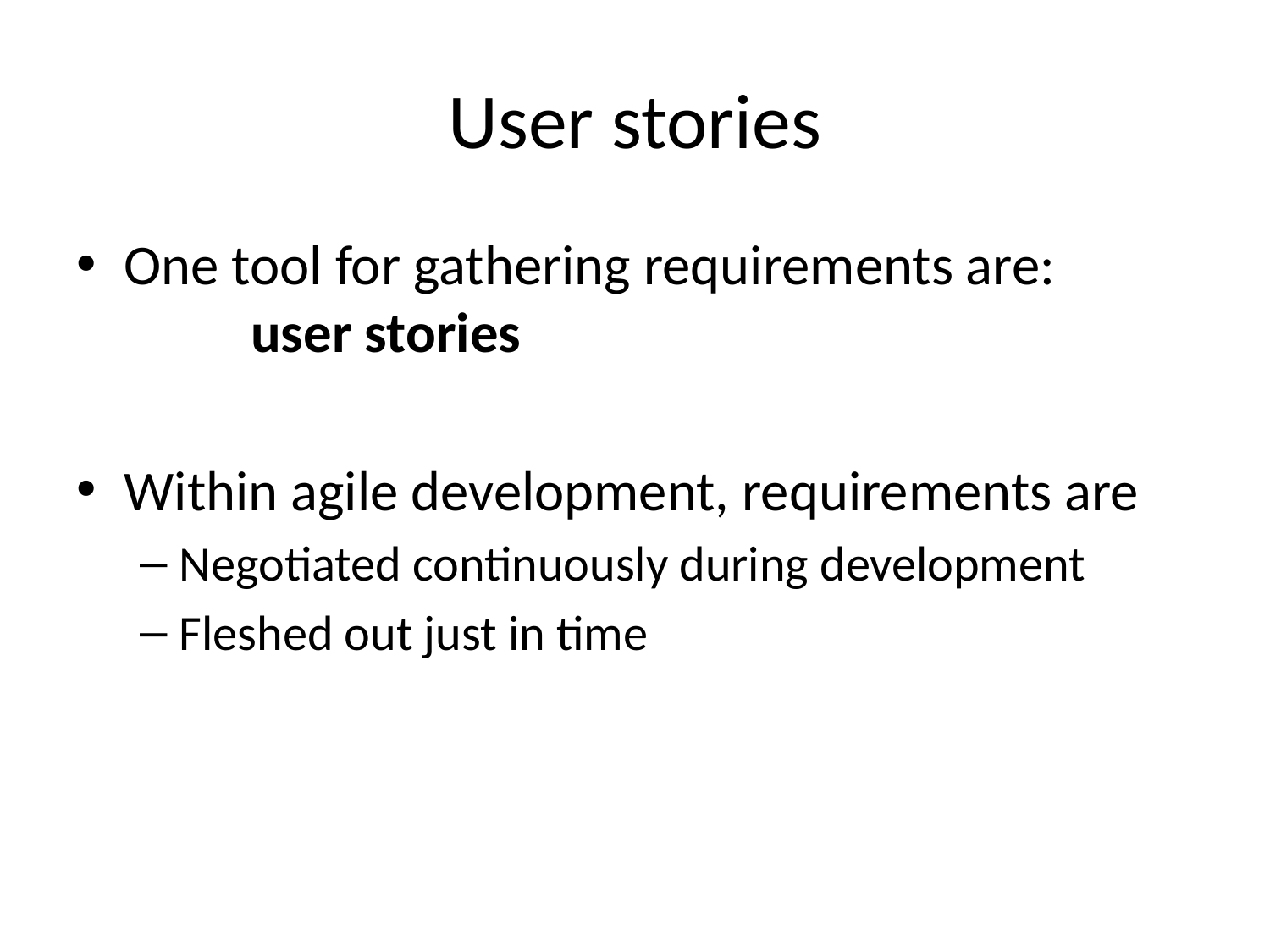

# User stories
One tool for gathering requirements are:
	user stories

Within agile development, requirements are
Negotiated continuously during development
Fleshed out just in time